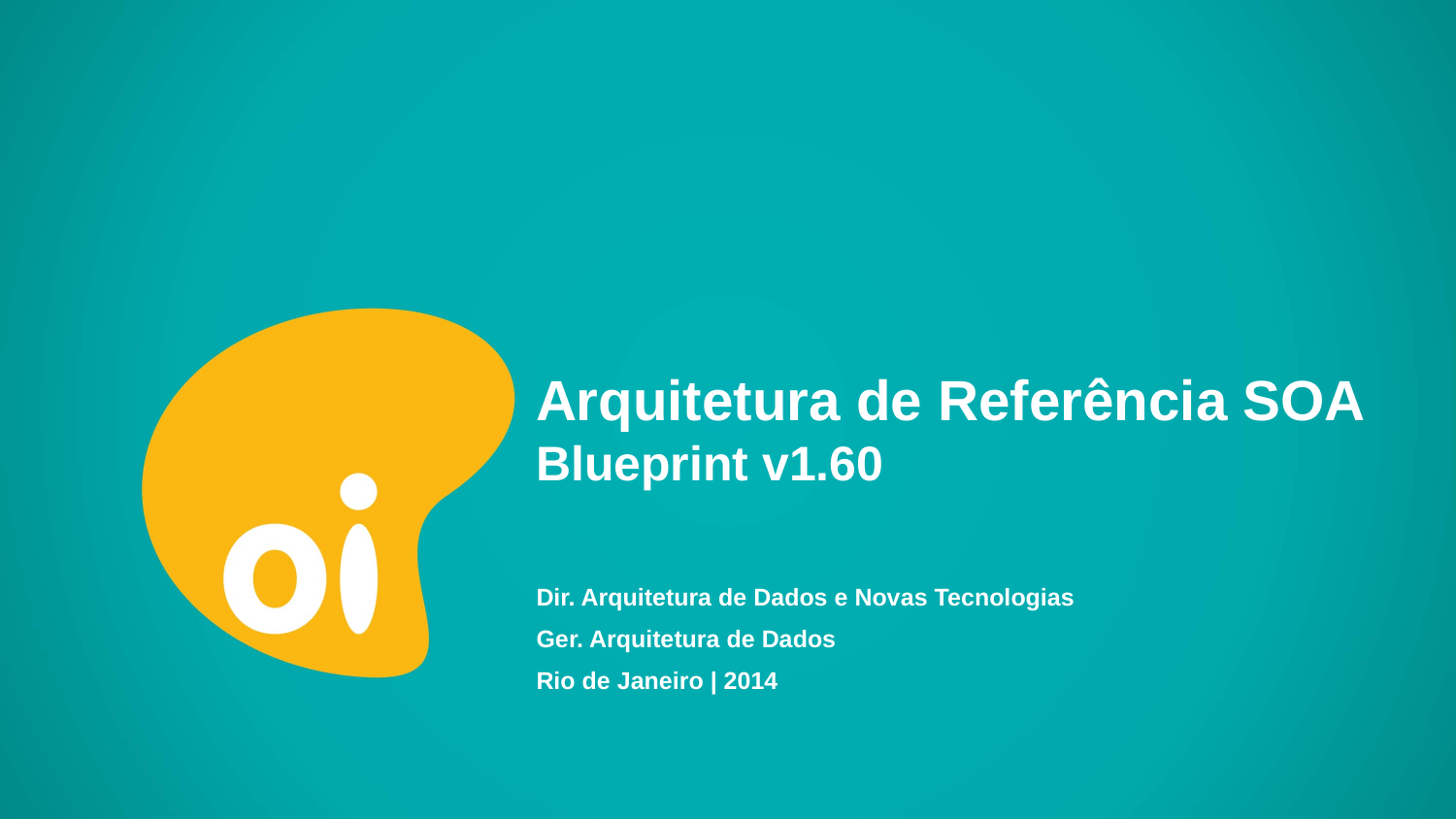

# Arquitetura de Referência SOA Blueprint v1.60
| Dir. Arquitetura de Dados e Novas Tecnologias |
| --- |
| Ger. Arquitetura de Dados |
| Rio de Janeiro | 2014 |